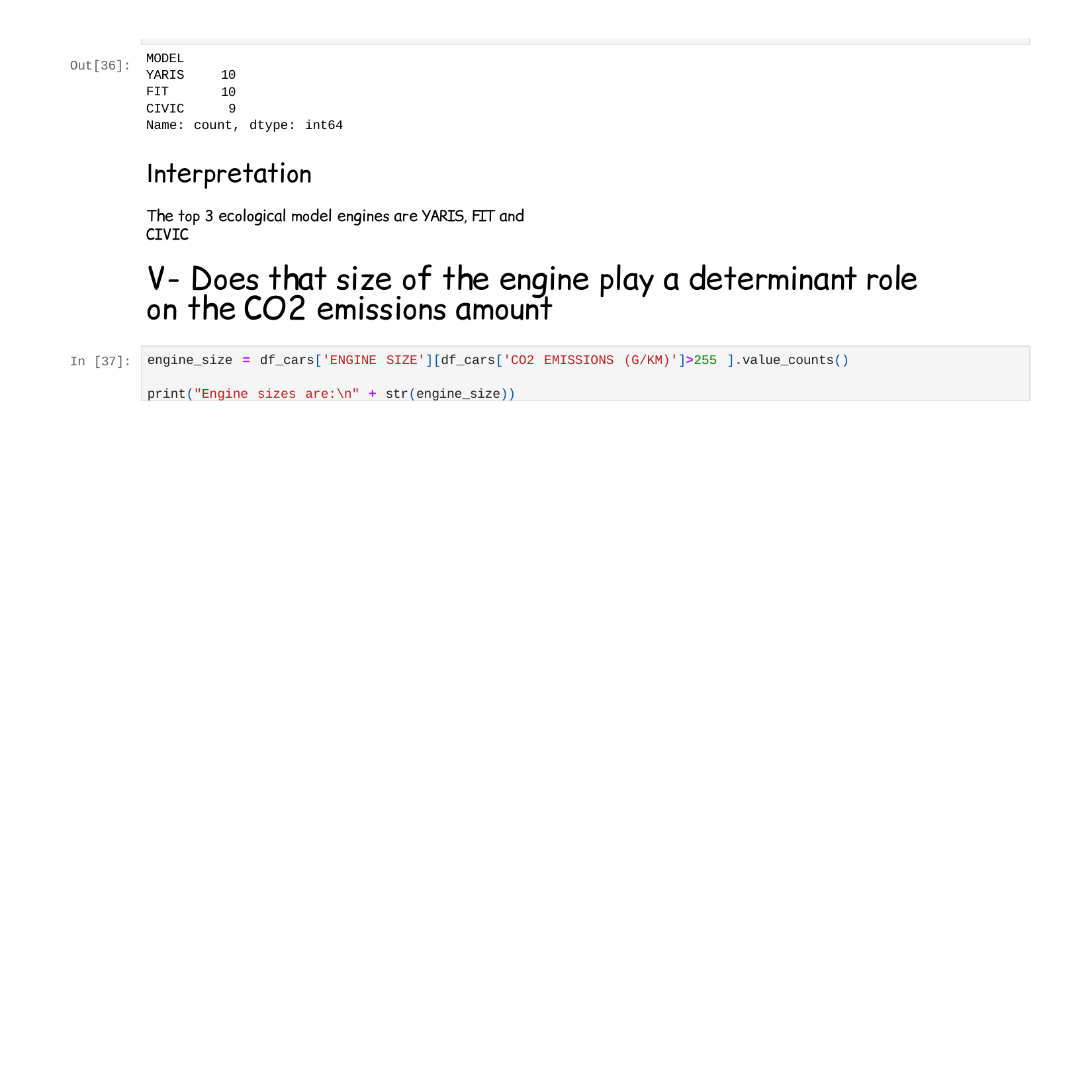

MODEL YARIS FIT CIVIC
Out[36]:
10
10
9
Name: count, dtype: int64

Interpretation
The top 3 ecological model engines are YARIS, FIT and CIVIC
V- Does that size of the engine play a determinant role on the CO2 emissions amount
engine_size = df_cars['ENGINE SIZE'][df_cars['CO2 EMISSIONS (G/KM)']>255 ].value_counts()

print("Engine sizes are:\n" + str(engine_size))
In [37]: